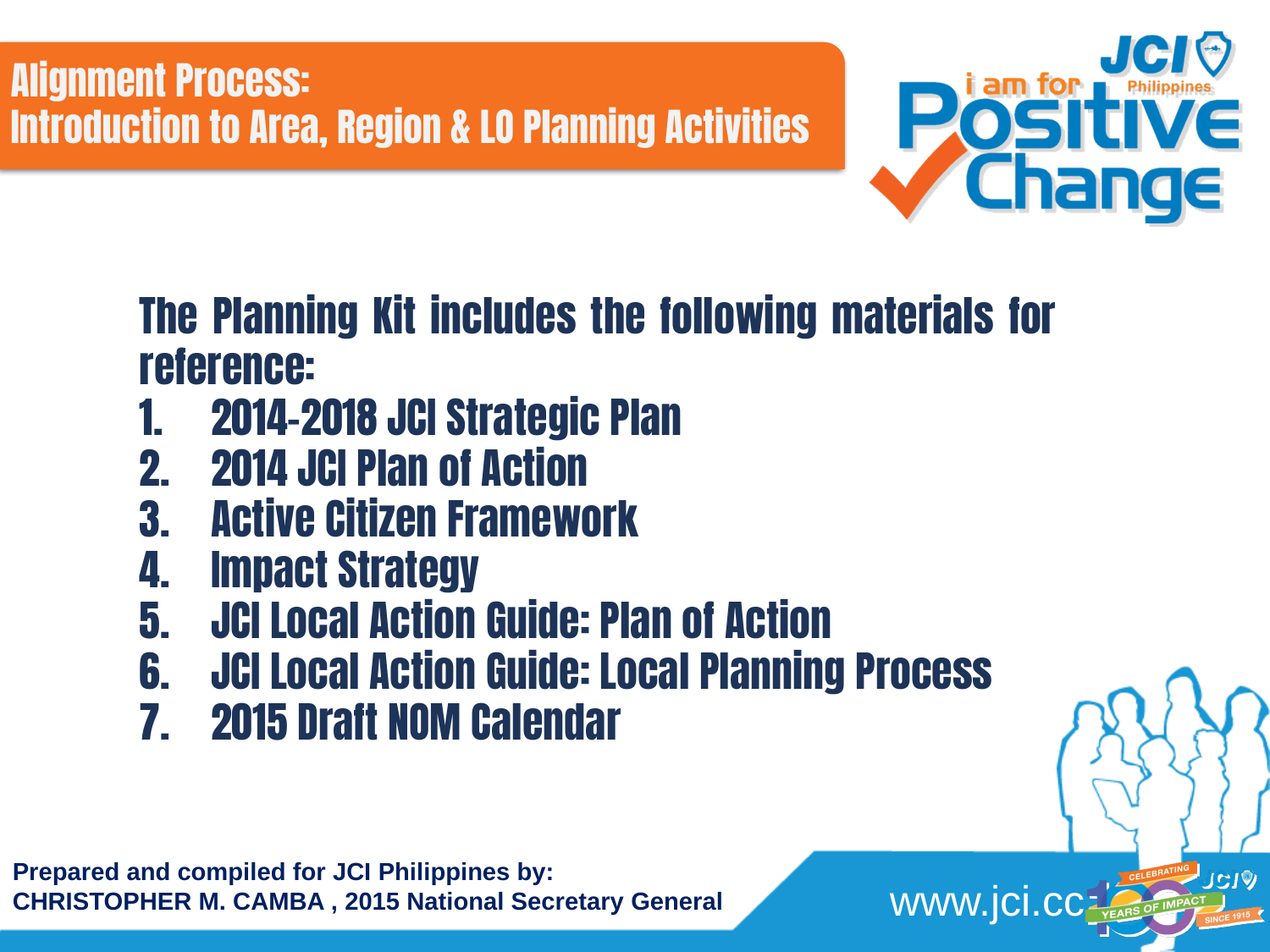

Alignment Process:
Introduction to Area, Region & LO Planning Activities
The Planning Kit includes the following materials for reference:
2014-2018 JCI Strategic Plan
2014 JCI Plan of Action
Active Citizen Framework
Impact Strategy
JCI Local Action Guide: Plan of Action
JCI Local Action Guide: Local Planning Process
2015 Draft NOM Calendar